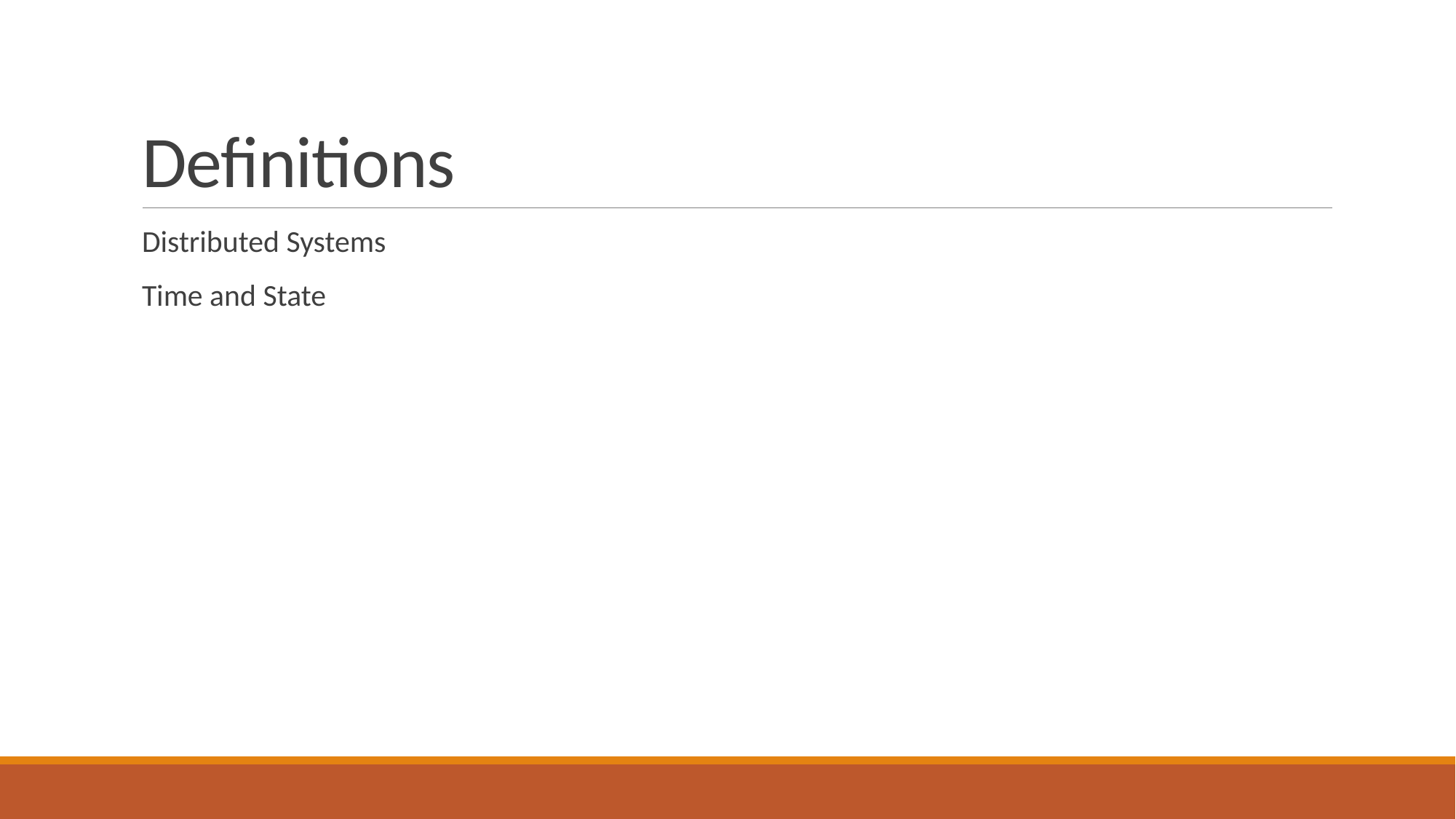

# Definitions
Distributed Systems
Time and State